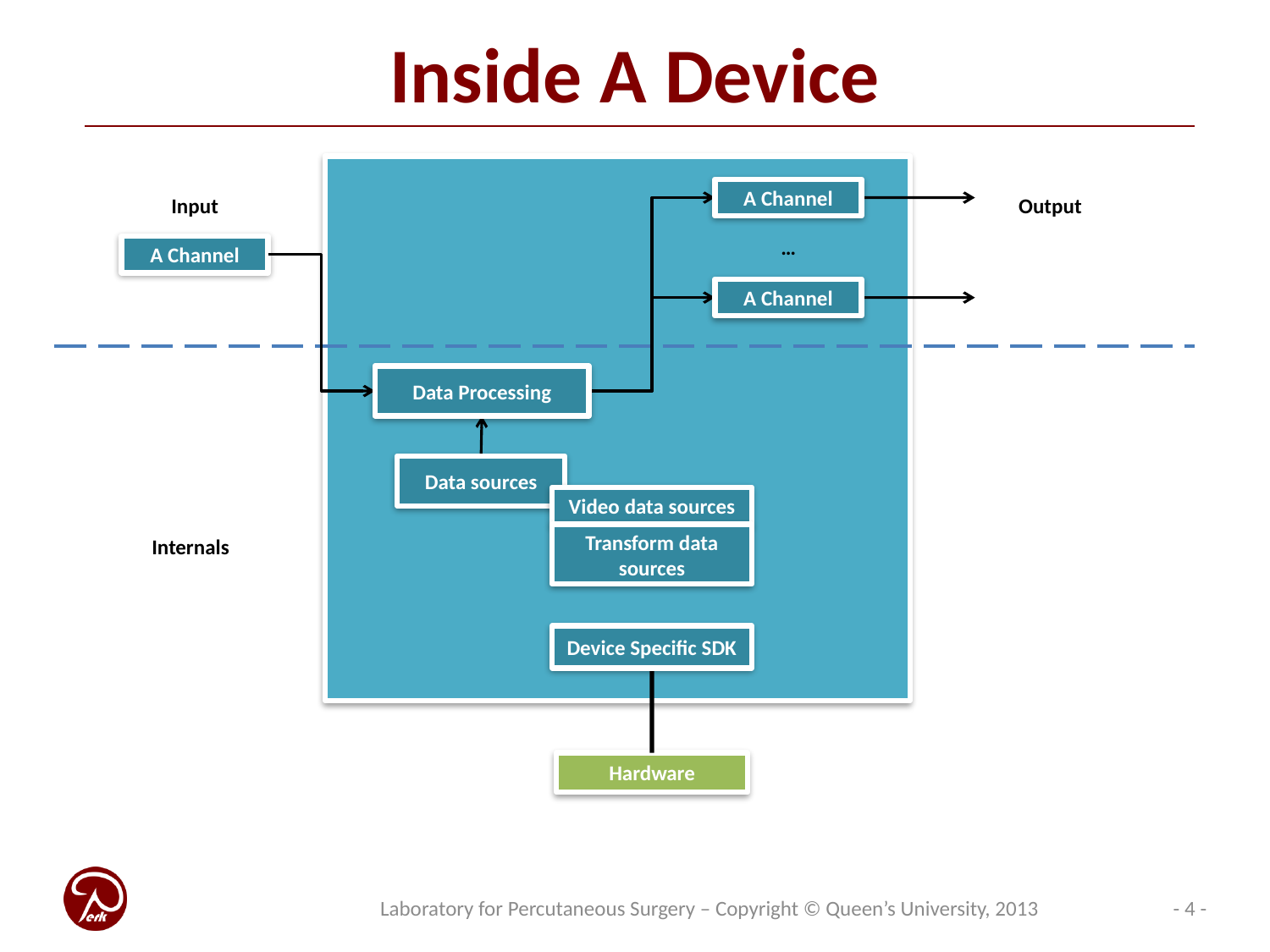

Inside A Device

Internals
Device Specific SDK
Hardware
A Channel
Input
Output
…
A Channel
A Channel
Data Processing
Data sources
Video data sources
Transform data sources
- 4 -
Laboratory for Percutaneous Surgery – Copyright © Queen’s University, 2013